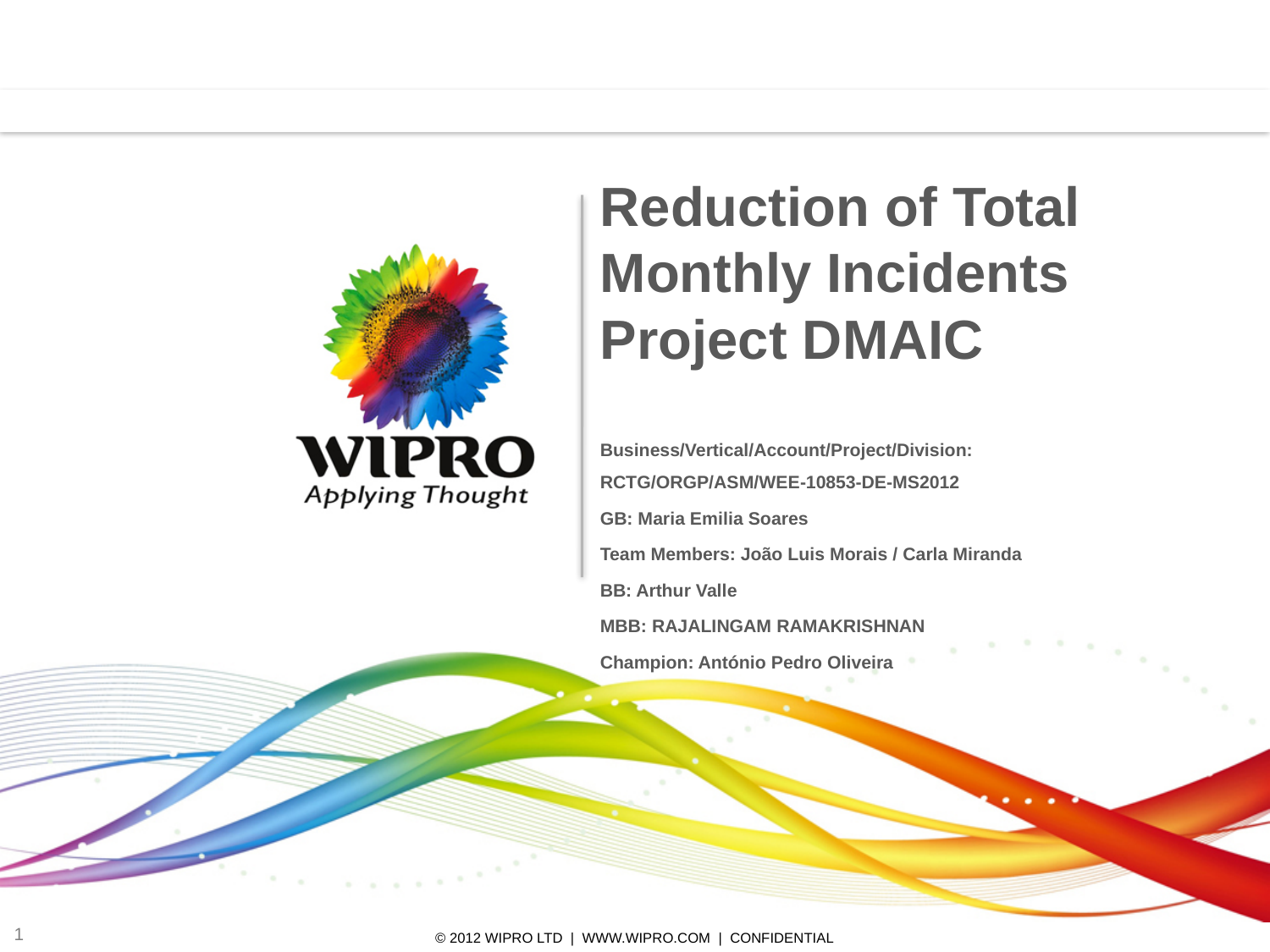

# Reduction of Total Monthly Incidents Project DMAIC
Business/Vertical/Account/Project/Division: RCTG/ORGP/ASM/WEE-10853-DE-MS2012
GB: Maria Emilia Soares
Team Members: João Luis Morais / Carla Miranda
BB: Arthur Valle
MBB: RAJALINGAM RAMAKRISHNAN
Champion: António Pedro Oliveira